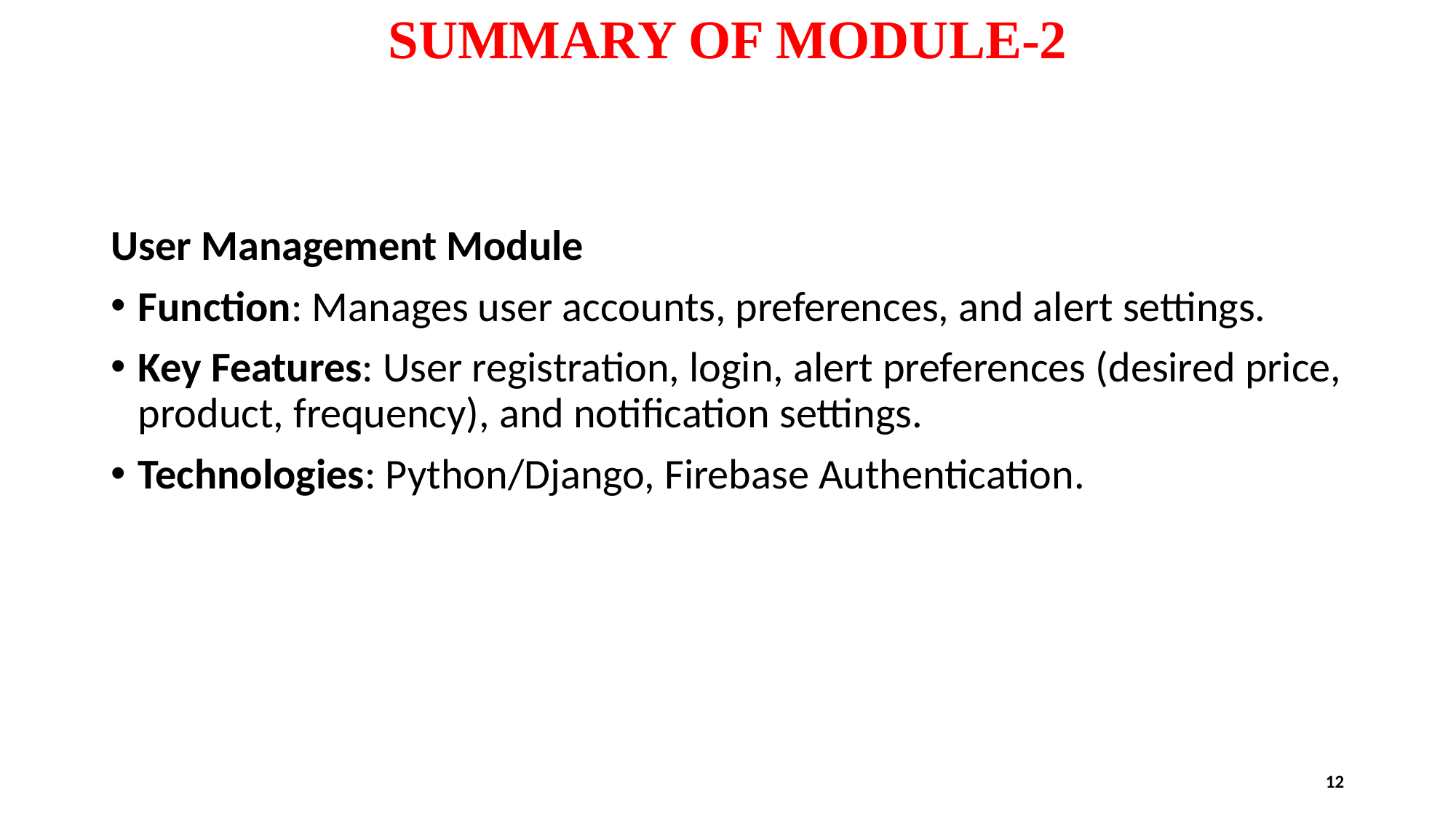

# SUMMARY OF MODULE-2
User Management Module
Function: Manages user accounts, preferences, and alert settings.
Key Features: User registration, login, alert preferences (desired price, product, frequency), and notification settings.
Technologies: Python/Django, Firebase Authentication.

12